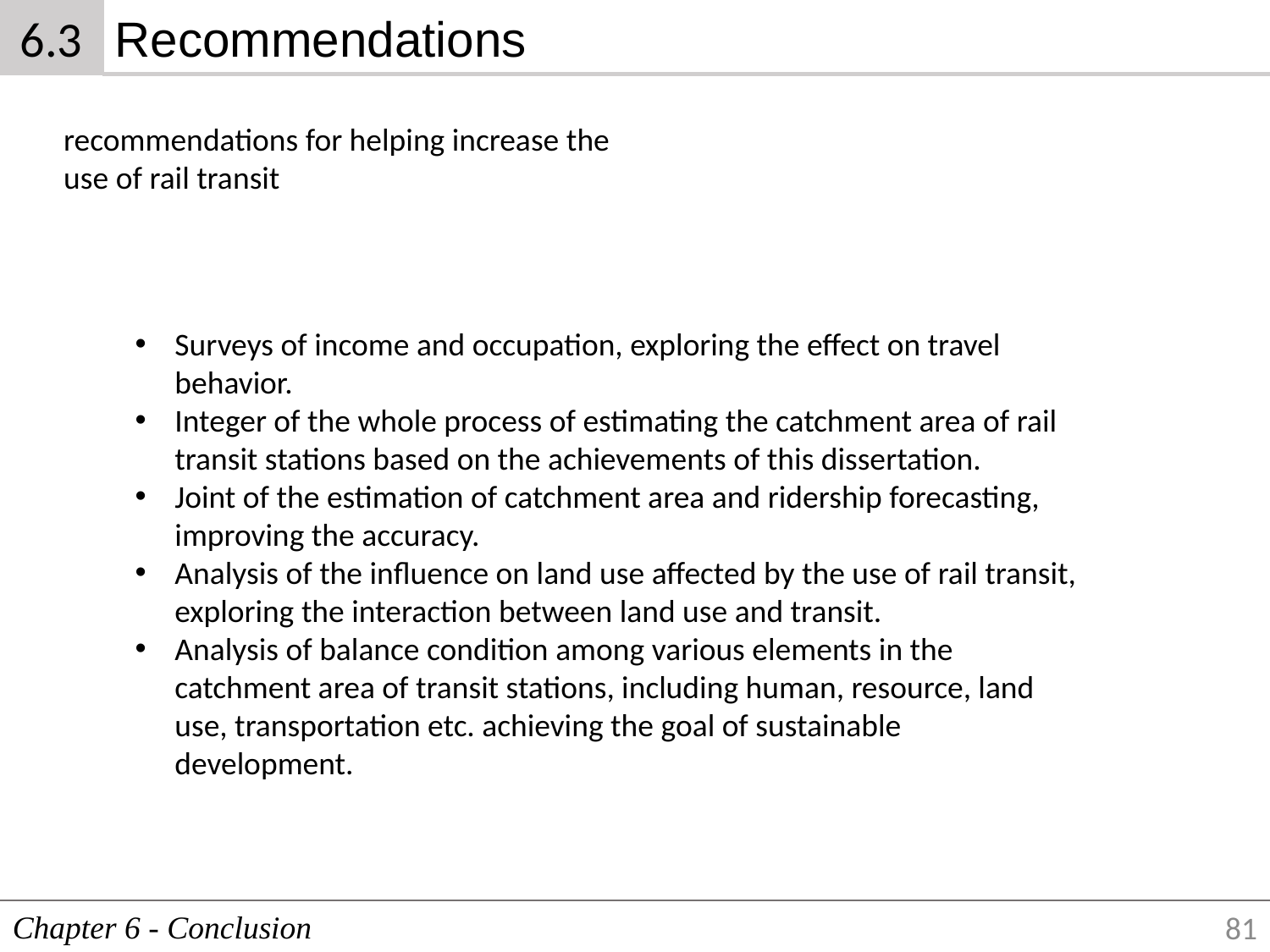

6.3
Recommendations
recommendations for helping increase the
use of rail transit
Surveys of income and occupation, exploring the effect on travel behavior.
Integer of the whole process of estimating the catchment area of rail transit stations based on the achievements of this dissertation.
Joint of the estimation of catchment area and ridership forecasting, improving the accuracy.
Analysis of the inﬂuence on land use affected by the use of rail transit, exploring the interaction between land use and transit.
Analysis of balance condition among various elements in the catchment area of transit stations, including human, resource, land use, transportation etc. achieving the goal of sustainable development.
Chapter 6 - Conclusion
81